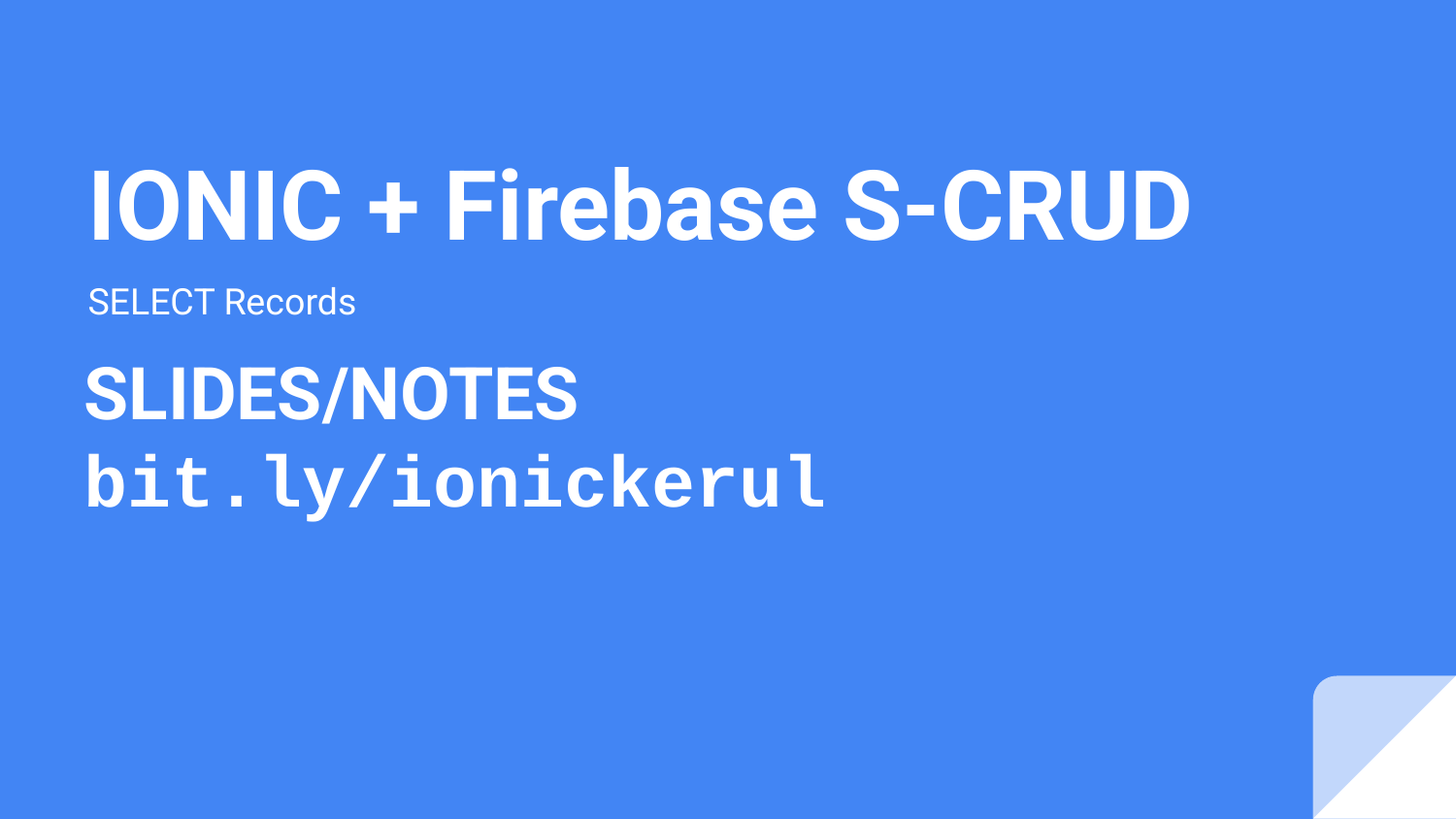

# IONIC + Firebase S-CRUD
SELECT Records
SLIDES/NOTES
bit.ly/ionickerul